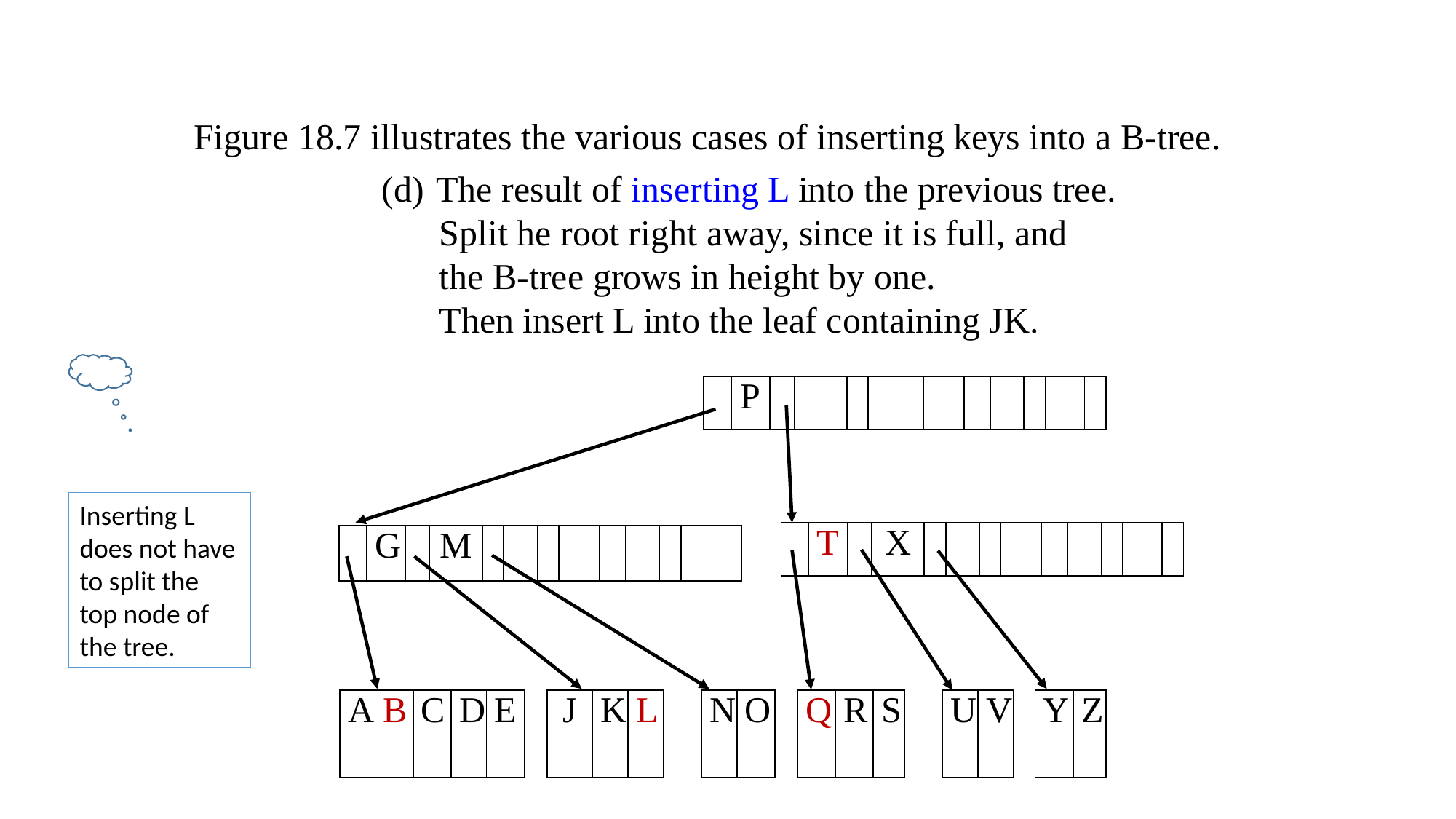

Figure 18.7 illustrates the various cases of inserting keys into a B-tree.
The result of inserting L into the previous tree.
                           Split he root right away, since it is full, and
                           the B-tree grows in height by one.
                           Then insert L into the leaf containing JK.

|  | P |  |  |  |  |  |  |  |  |  |  |  |
| --- | --- | --- | --- | --- | --- | --- | --- | --- | --- | --- | --- | --- |

Inserting L does not have to split the top node of the tree.
|  | T |  | X |  |  |  |  |  |  |  |  |  |
| --- | --- | --- | --- | --- | --- | --- | --- | --- | --- | --- | --- | --- |
|  | G |  | M |  |  |  |  |  |  |  |  |  |
| --- | --- | --- | --- | --- | --- | --- | --- | --- | --- | --- | --- | --- |

| A | B | C | D | E |  | J | K | L |  | N | O |  | Q | R | S | T | U | V |  | Y | Z |
| --- | --- | --- | --- | --- | --- | --- | --- | --- | --- | --- | --- | --- | --- | --- | --- | --- | --- | --- | --- | --- | --- |